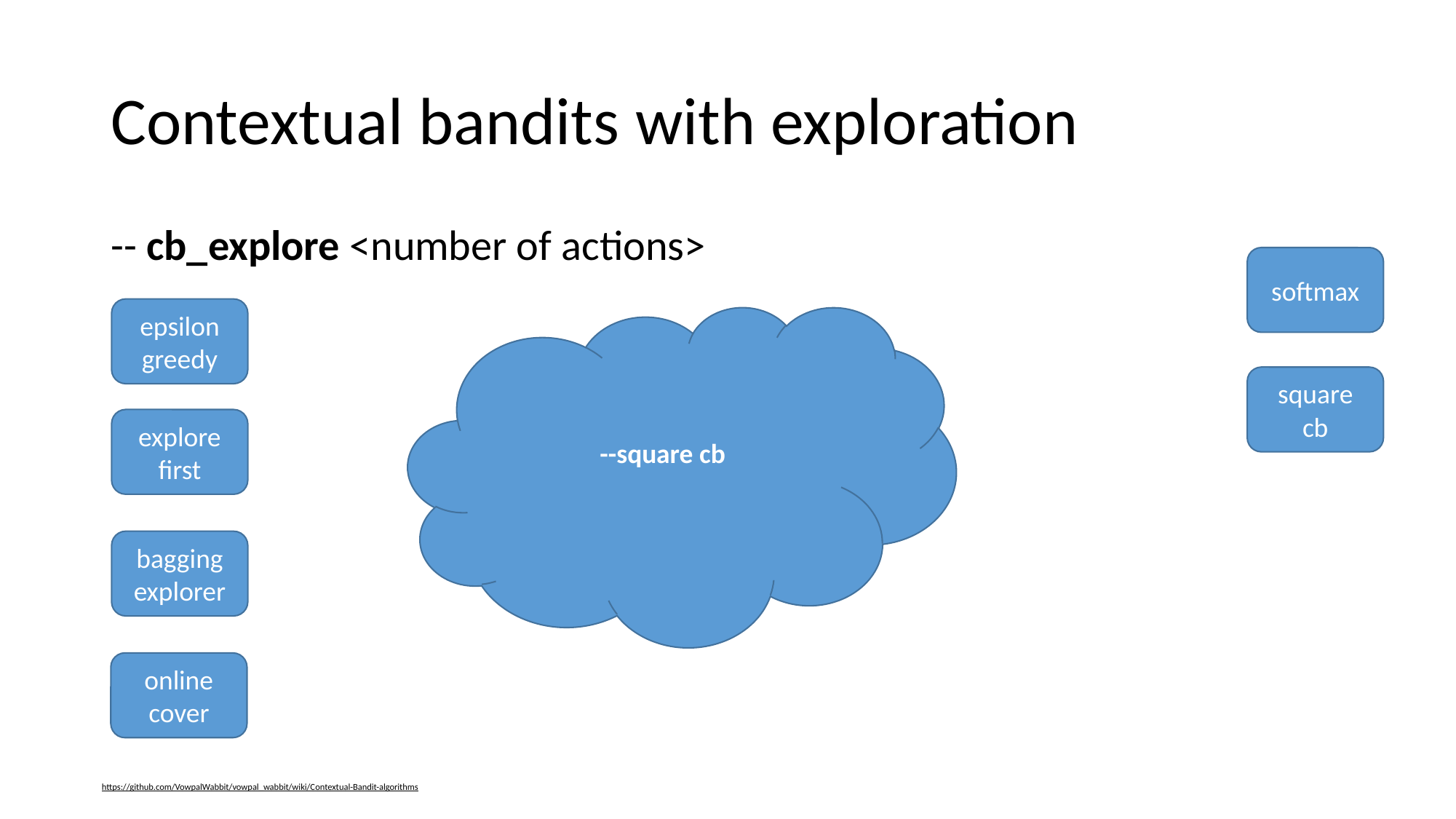

# Contextual bandits with exploration
-- cb_explore <number of actions>

softmax
epsilon greedy
--square cb

square cb
explore first
bagging explorer
online cover
https://github.com/VowpalWabbit/vowpal_wabbit/wiki/Contextual-Bandit-algorithms